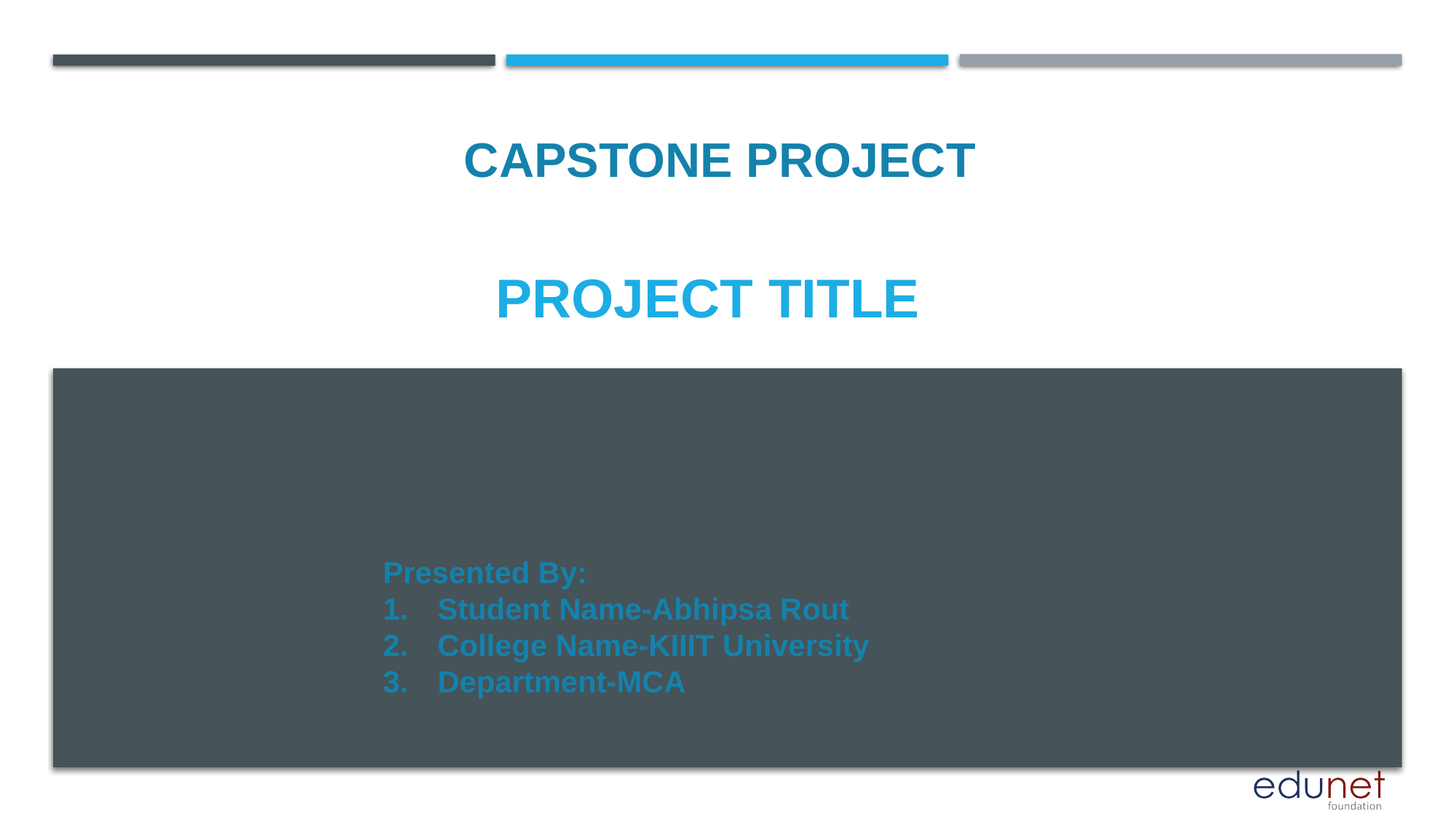

CAPSTONE PROJECT
# PROJECT TITLE
Presented By:
Student Name-Abhipsa Rout
College Name-KIIIT University
Department-MCA